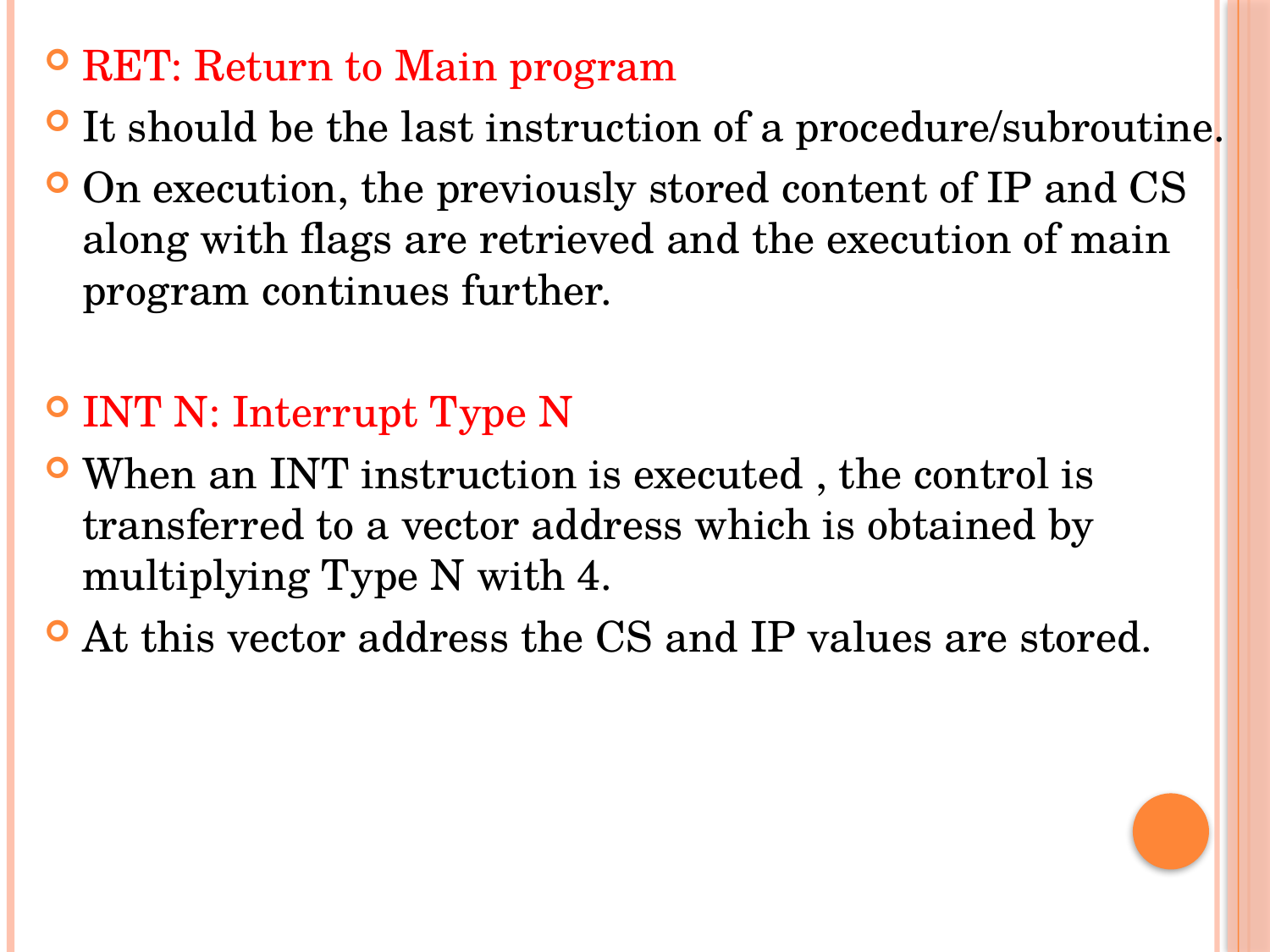

RET: Return to Main program
It should be the last instruction of a procedure/subroutine.
On execution, the previously stored content of IP and CS along with flags are retrieved and the execution of main program continues further.

INT N: Interrupt Type N
When an INT instruction is executed , the control is transferred to a vector address which is obtained by multiplying Type N with 4.
At this vector address the CS and IP values are stored.